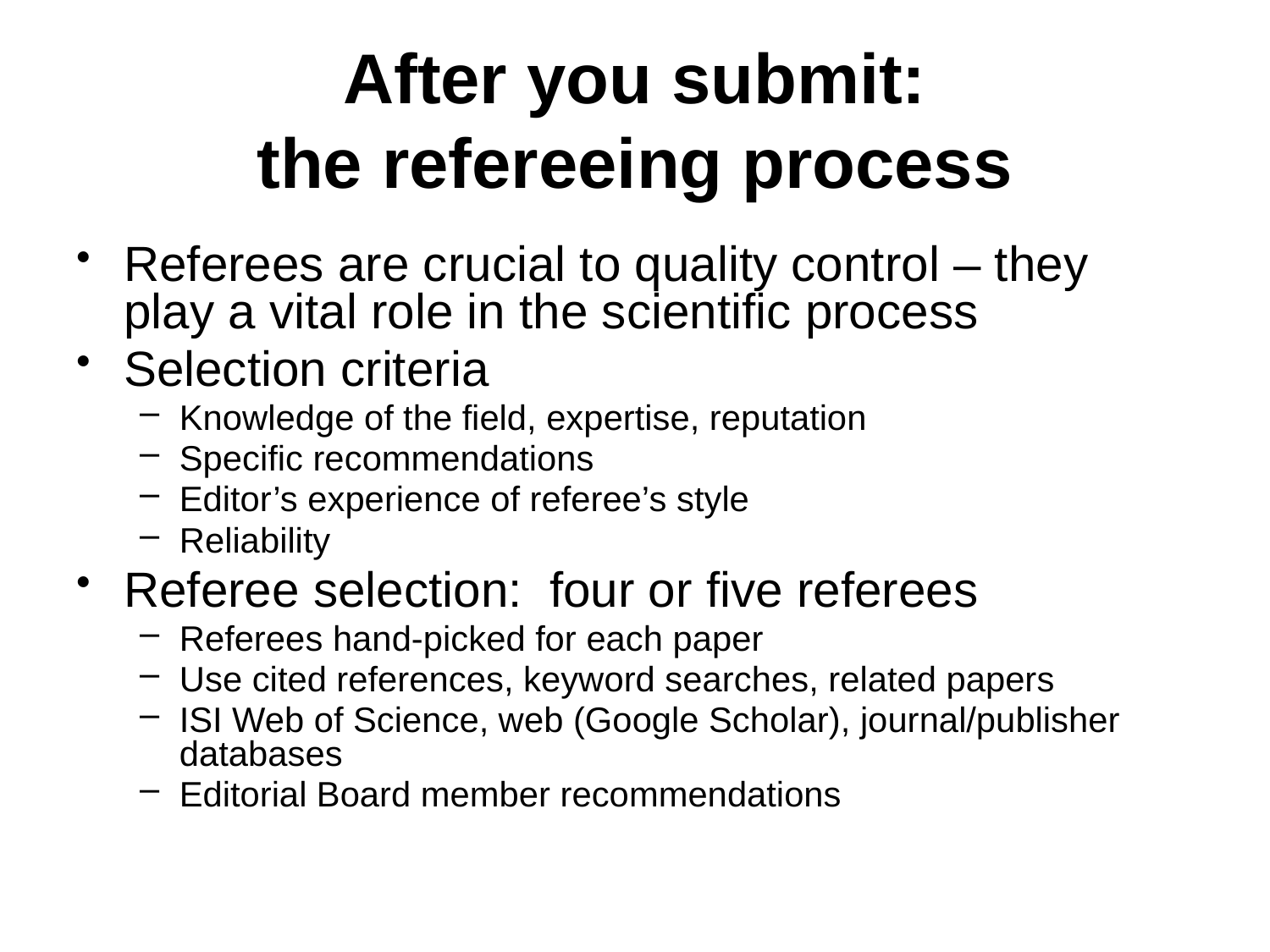

# After you submit: the refereeing process
Referees are crucial to quality control – they play a vital role in the scientific process
Selection criteria
Knowledge of the field, expertise, reputation
Specific recommendations
Editor’s experience of referee’s style
Reliability
Referee selection:  four or five referees
Referees hand-picked for each paper
Use cited references, keyword searches, related papers
ISI Web of Science, web (Google Scholar), journal/publisher databases
Editorial Board member recommendations